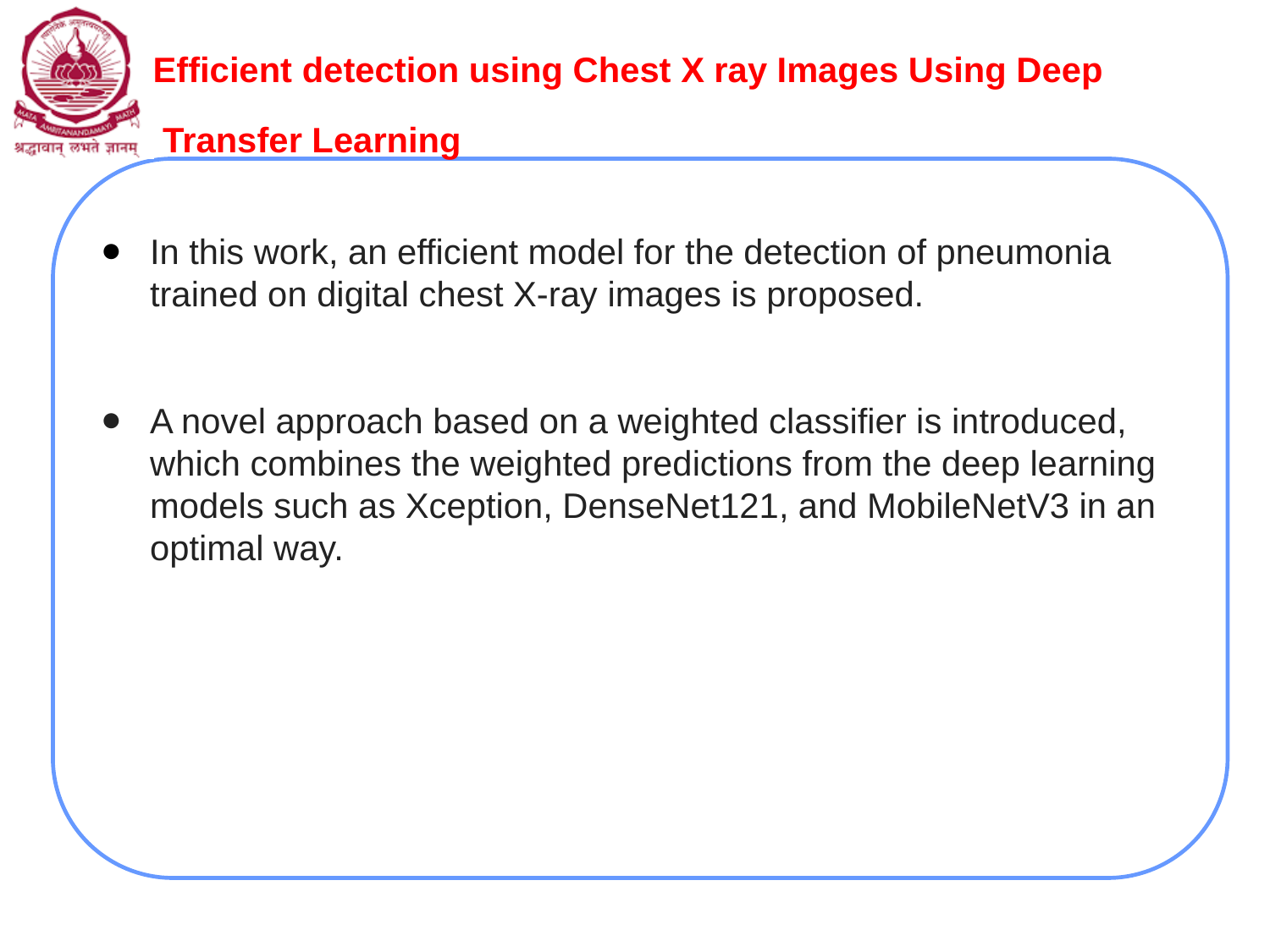

Efficient detection using Chest X ray Images Using Deep
 Transfer Learning

In this work, an efficient model for the detection of pneumonia trained on digital chest X-ray images is proposed.

A novel approach based on a weighted classifier is introduced, which combines the weighted predictions from the deep learning models such as Xception, DenseNet121, and MobileNetV3 in an optimal way.